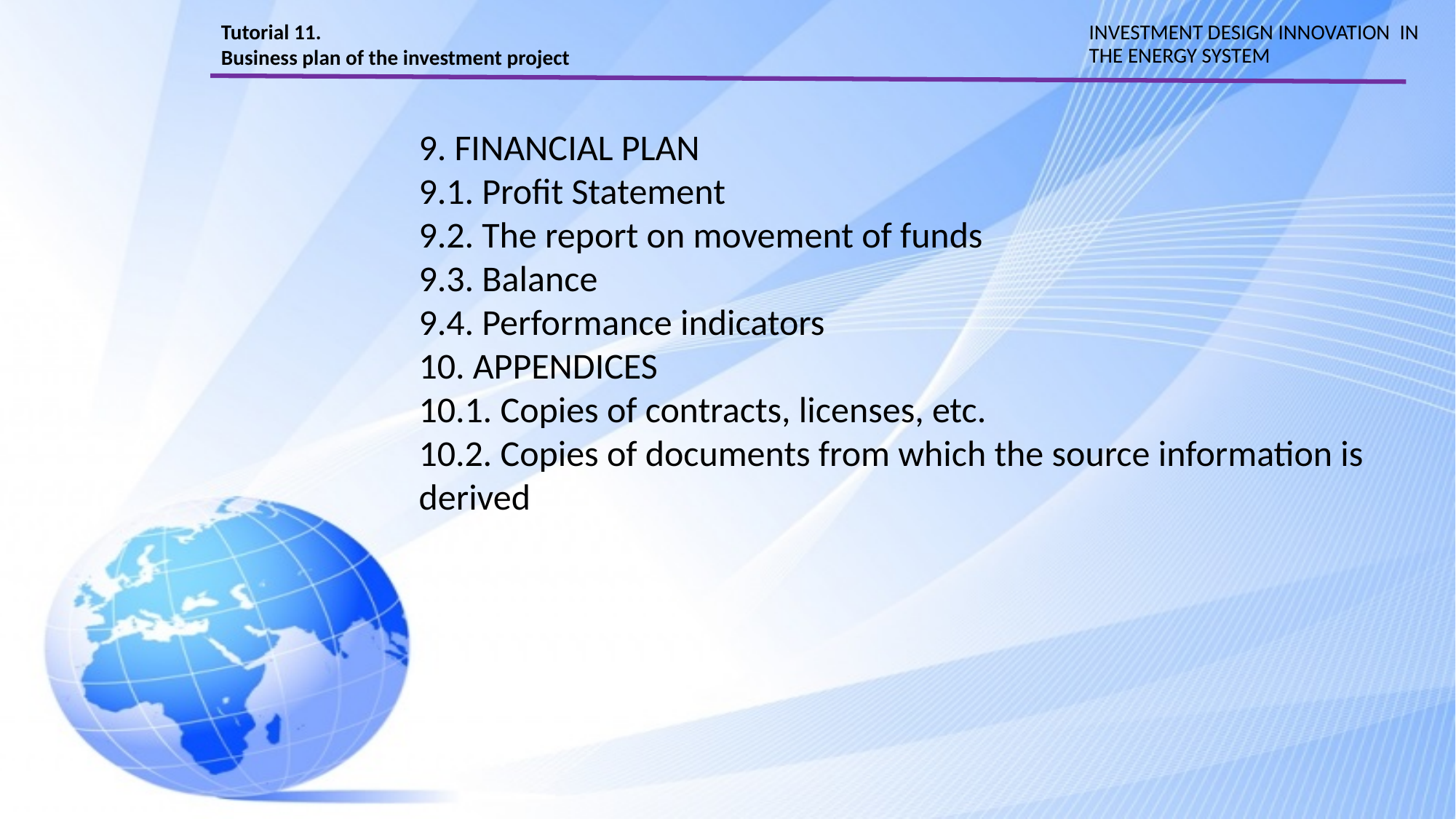

Tutorial 11.
Business plan of the investment project
INVESTMENT DESIGN INNOVATION  IN
THE ENERGY SYSTEM
9. FINANCIAL PLAN
9.1. Profit Statement
9.2. The report on movement of funds
9.3. Balance
9.4. Performance indicators
10. APPENDICES
10.1. Copies of contracts, licenses, etc.
10.2. Copies of documents from which the source information is derived